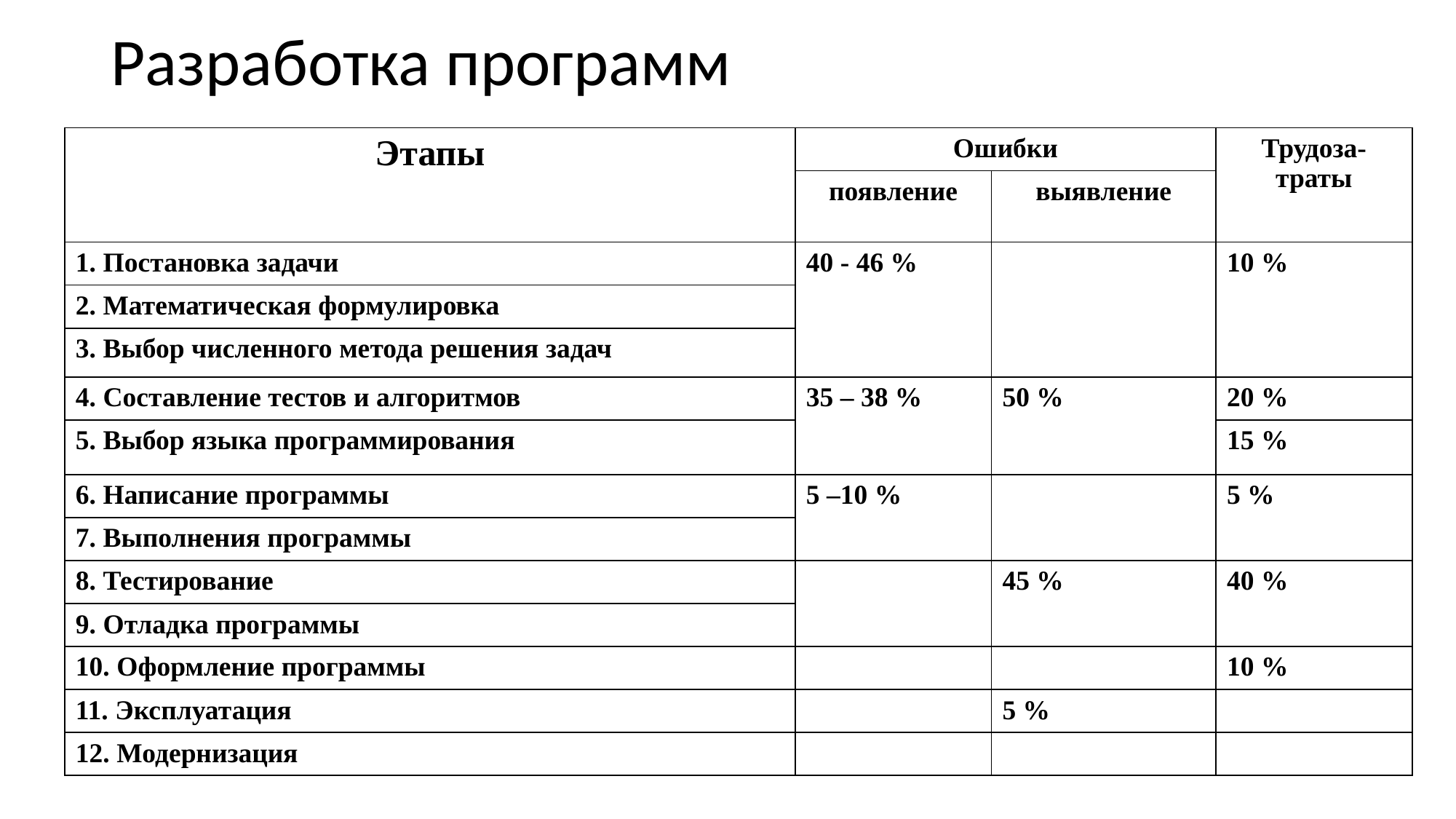

Разработка программ
| Этапы | Ошибки |  | Трудоза-траты |
| --- | --- | --- | --- |
|  | появление | выявление |  |
| 1. Постановка задачи | 40 - 46 % |  | 10 % |
| 2. Математическая формулировка |  |  |  |
| 3. Выбор численного метода решения задач |  |  |  |
| 4. Составление тестов и алгоритмов | 35 – 38 % | 50 % | 20 % |
| 5. Выбор языка программирования |  |  | 15 % |
| 6. Написание программы | 5 –10 % |  | 5 % |
| 7. Выполнения программы |  |  |  |
| 8. Тестирование |  | 45 % | 40 % |
| 9. Отладка программы |  |  |  |
| 10. Оформление программы |  |  | 10 % |
| 11. Эксплуатация |  | 5 % |  |
| 12. Модернизация |  |  |  |